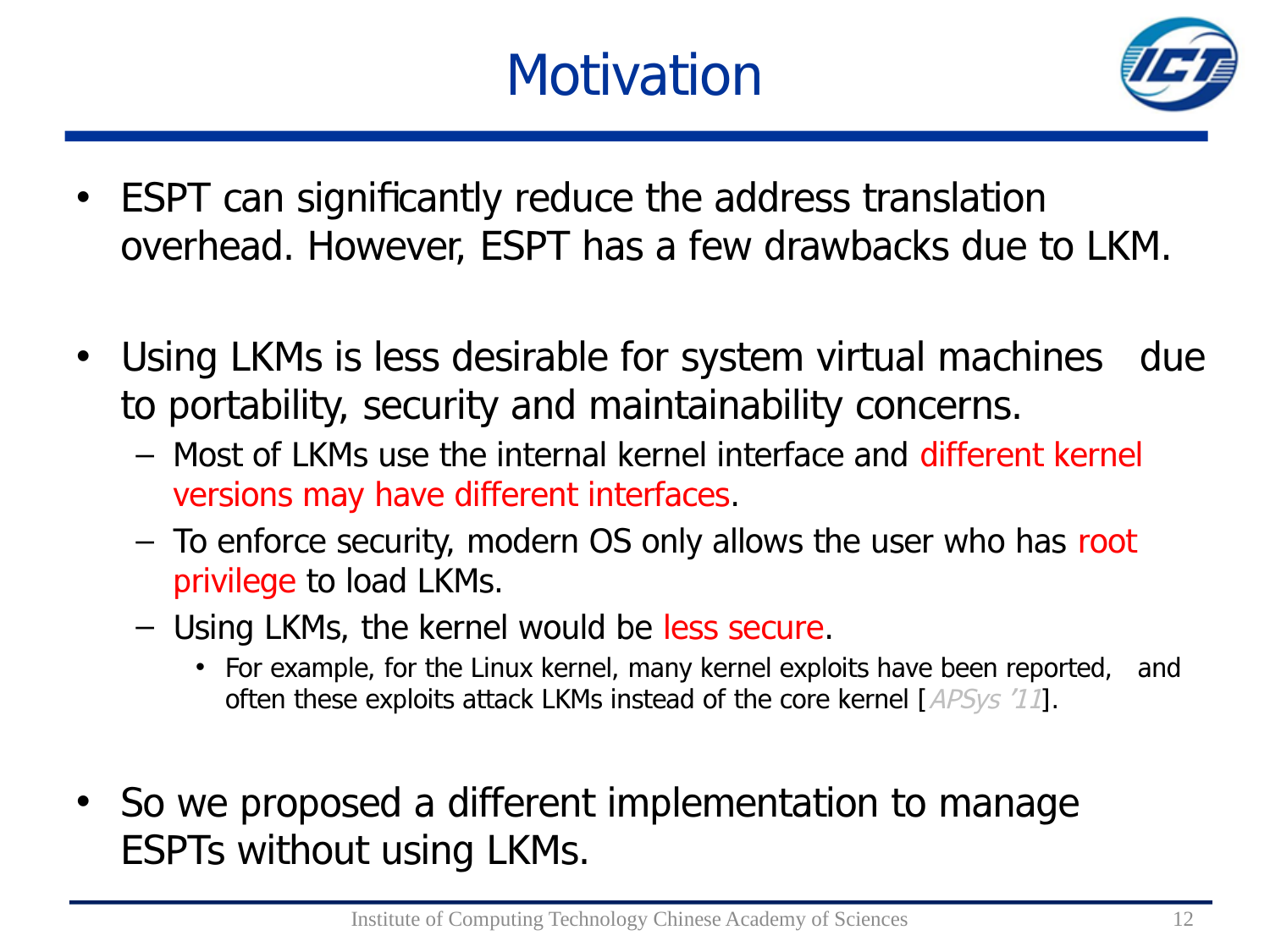

# Motivation
ESPT can significantly reduce the address translation overhead. However, ESPT has a few drawbacks due to LKM.

Using LKMs is less desirable for system virtual machines   due  to portability, security and maintainability concerns.
Most of LKMs use the internal kernel interface and different kernel   versions may have different interfaces.
To enforce security, modern OS only allows the user who has root   privilege to load LKMs.
Using LKMs, the kernel would be less secure.
For example, for the Linux kernel, many kernel exploits have been reported,   and  often these exploits attack LKMs instead of the core kernel [APSys ’11].

So we proposed a different implementation to manage     ESPTs without using LKMs.
Institute of Computing Technology Chinese Academy of Sciences
12